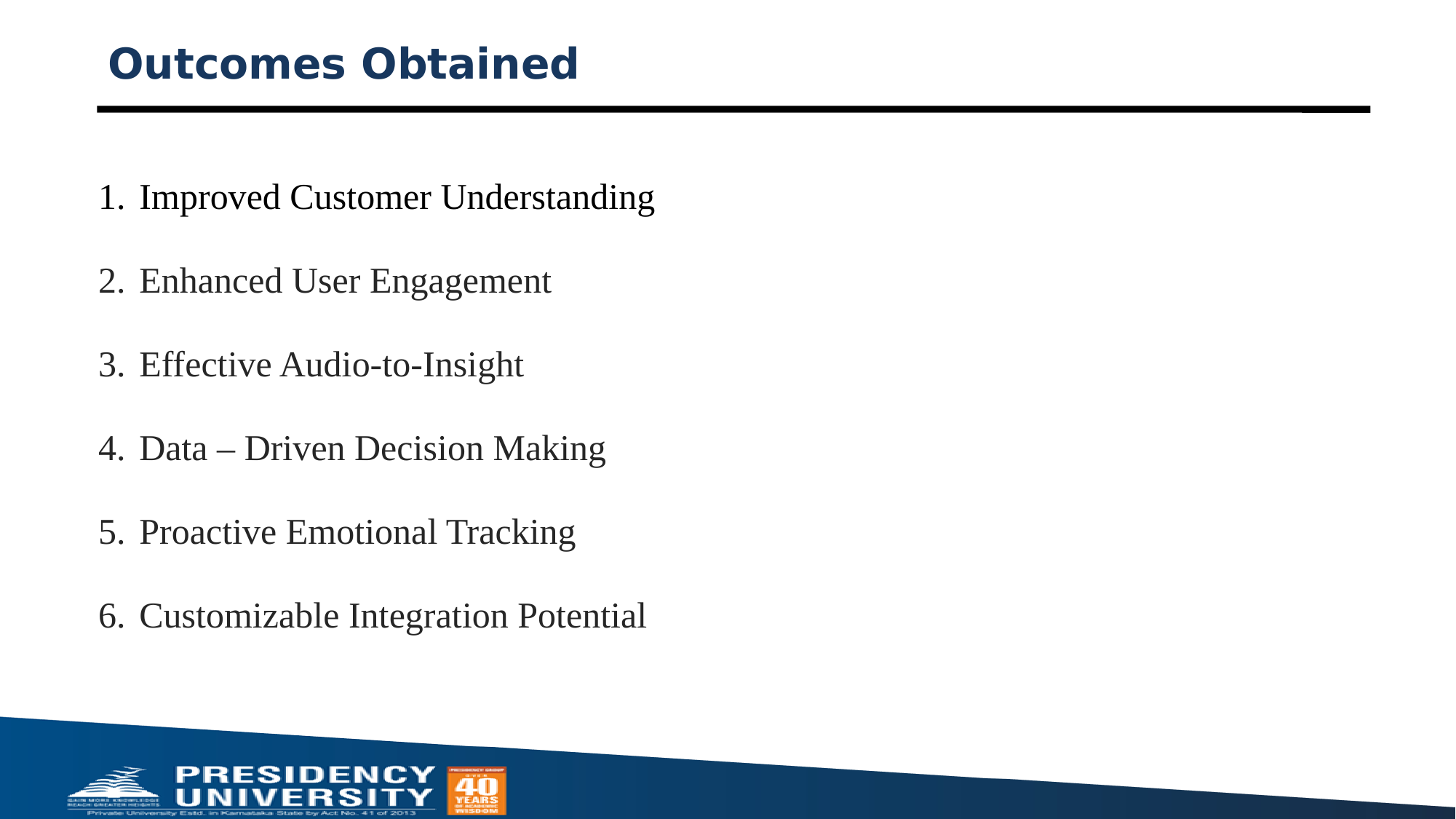

# Outcomes Obtained
Improved Customer Understanding
Enhanced User Engagement
Effective Audio-to-Insight
Data – Driven Decision Making
Proactive Emotional Tracking
Customizable Integration Potential